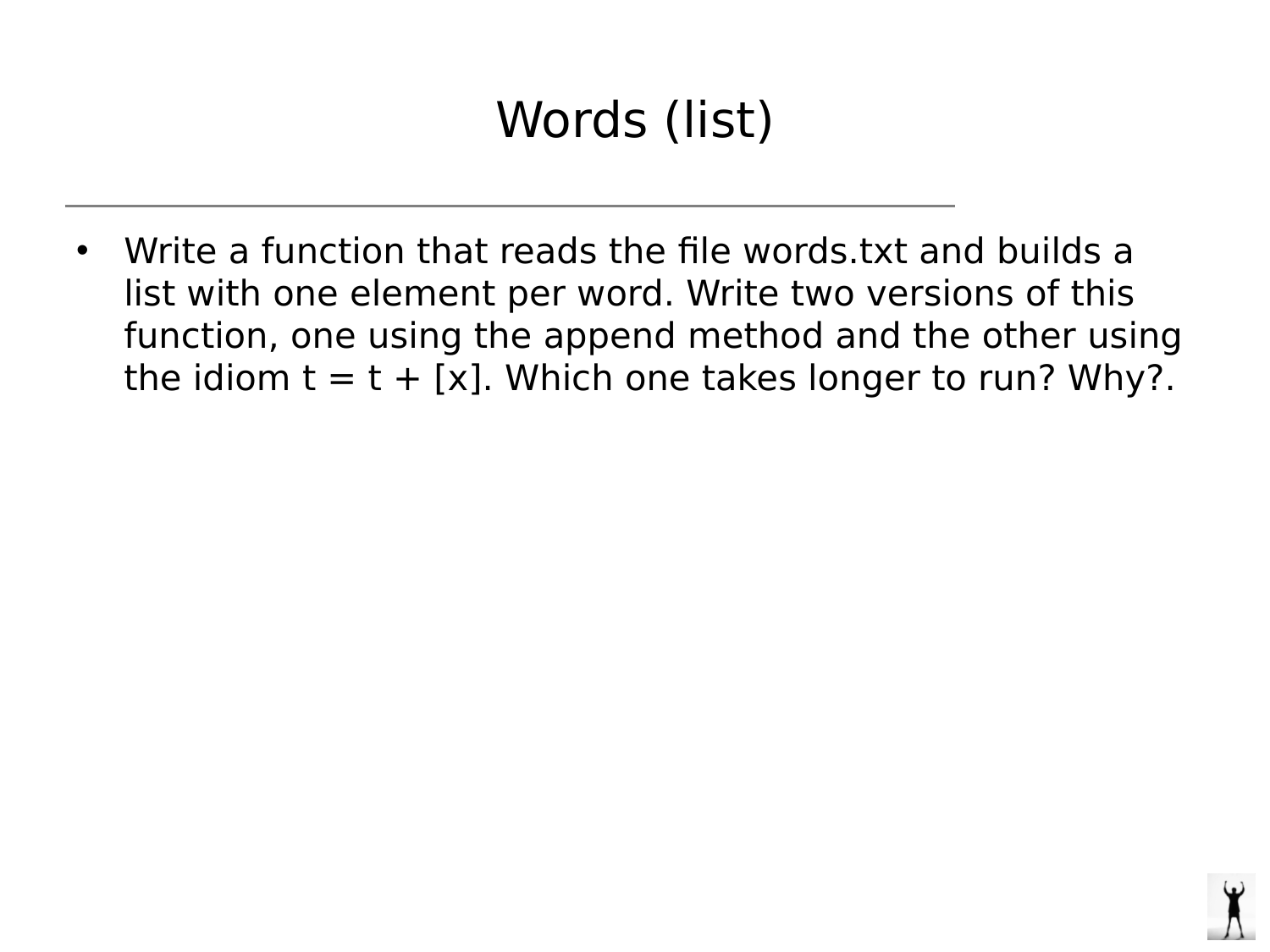

# Words (list)
Write a function that reads the file words.txt and builds a list with one element per word. Write two versions of this function, one using the append method and the other using the idiom t = t + [x]. Which one takes longer to run? Why?.